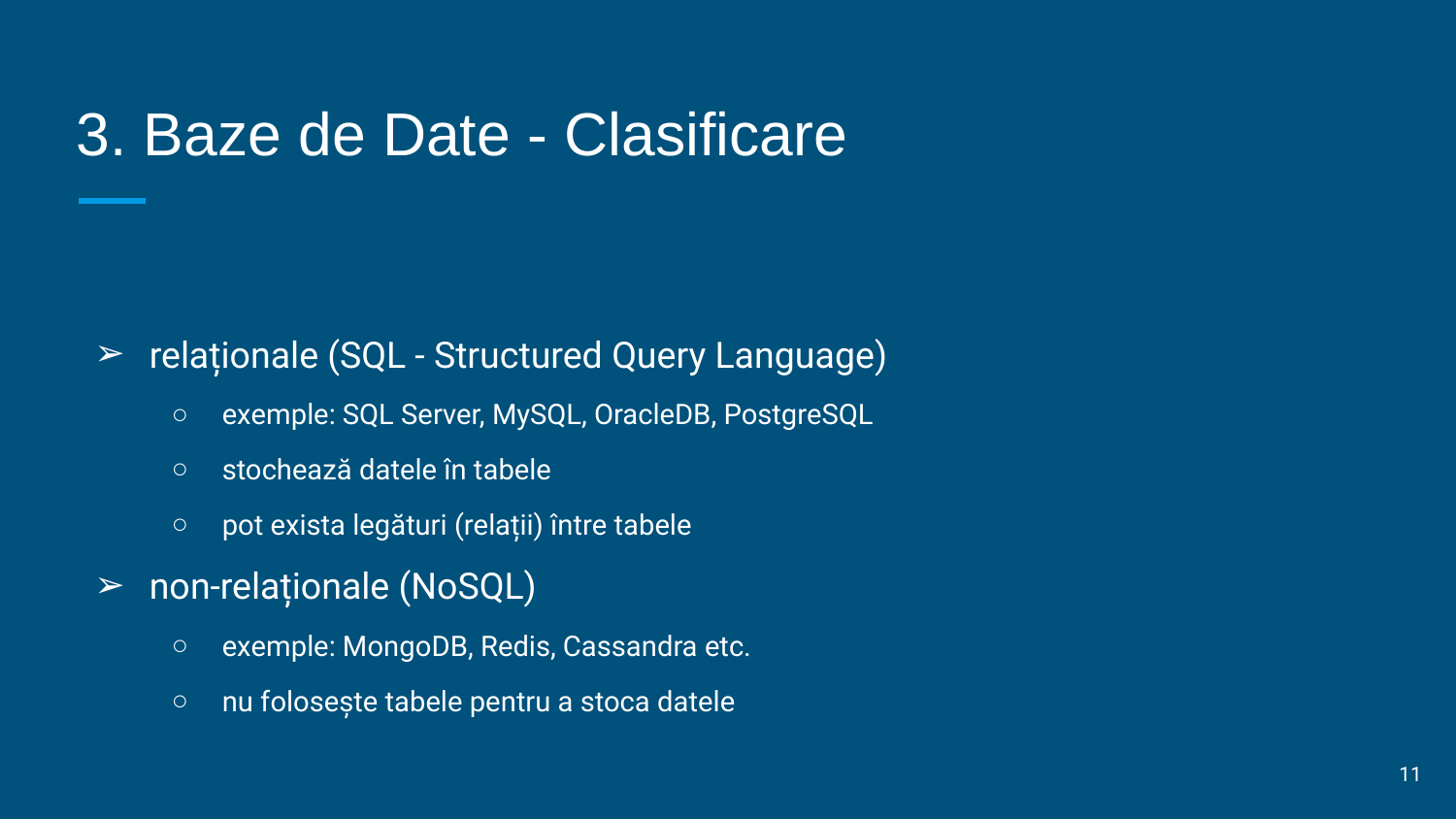

# 3. Baze de Date - Clasificare
relaționale (SQL - Structured Query Language)
exemple: SQL Server, MySQL, OracleDB, PostgreSQL
stochează datele în tabele
pot exista legături (relații) între tabele
non-relaționale (NoSQL)
exemple: MongoDB, Redis, Cassandra etc.
nu folosește tabele pentru a stoca datele
11